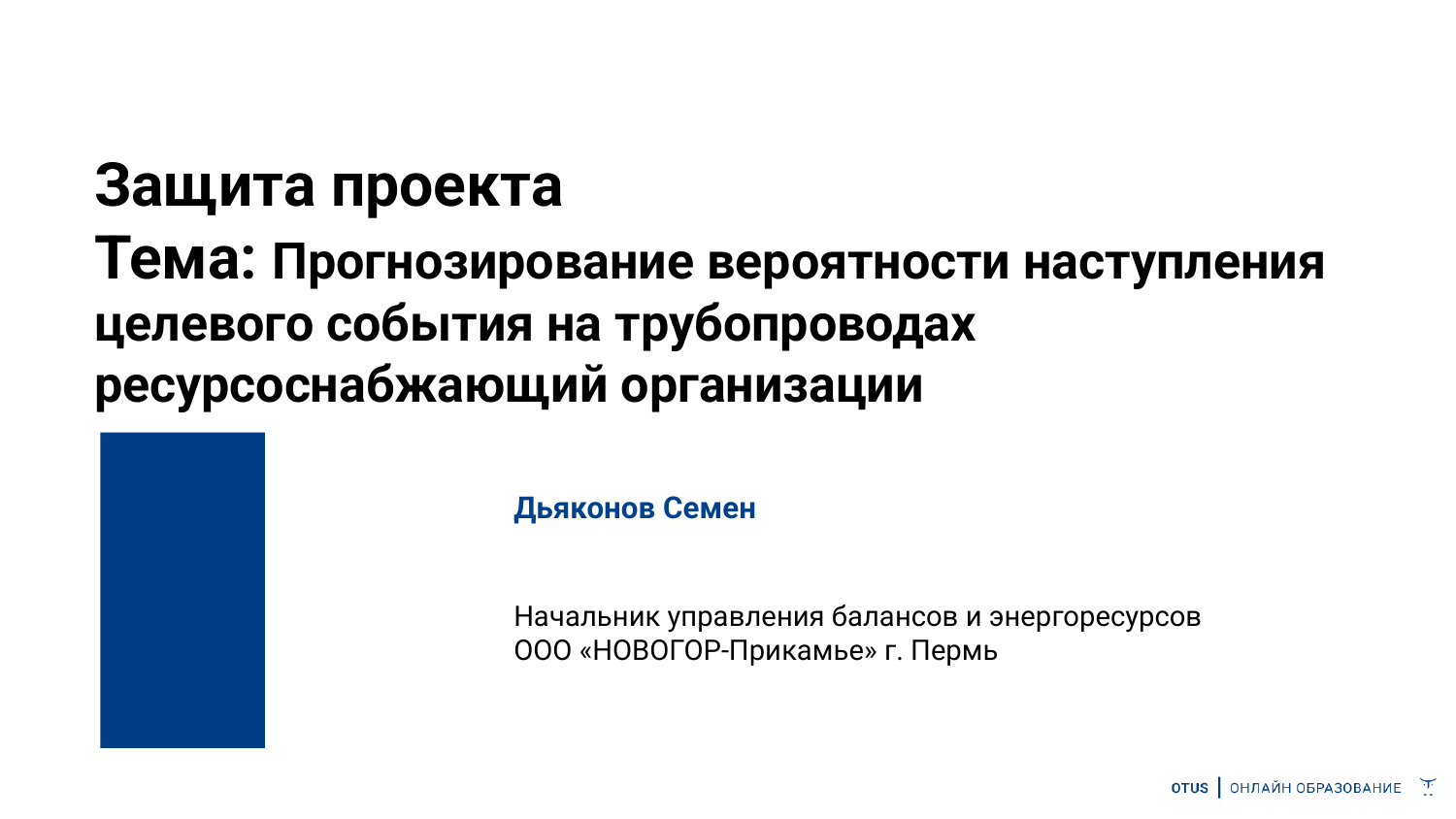

# Защита проекта
Тема: Прогнозирование вероятности наступления целевого события на трубопроводах ресурсоснабжающий организации

Дьяконов Семен
Начальник управления балансов и энергоресурсов
ООО «НОВОГОР-Прикамье» г. Пермь